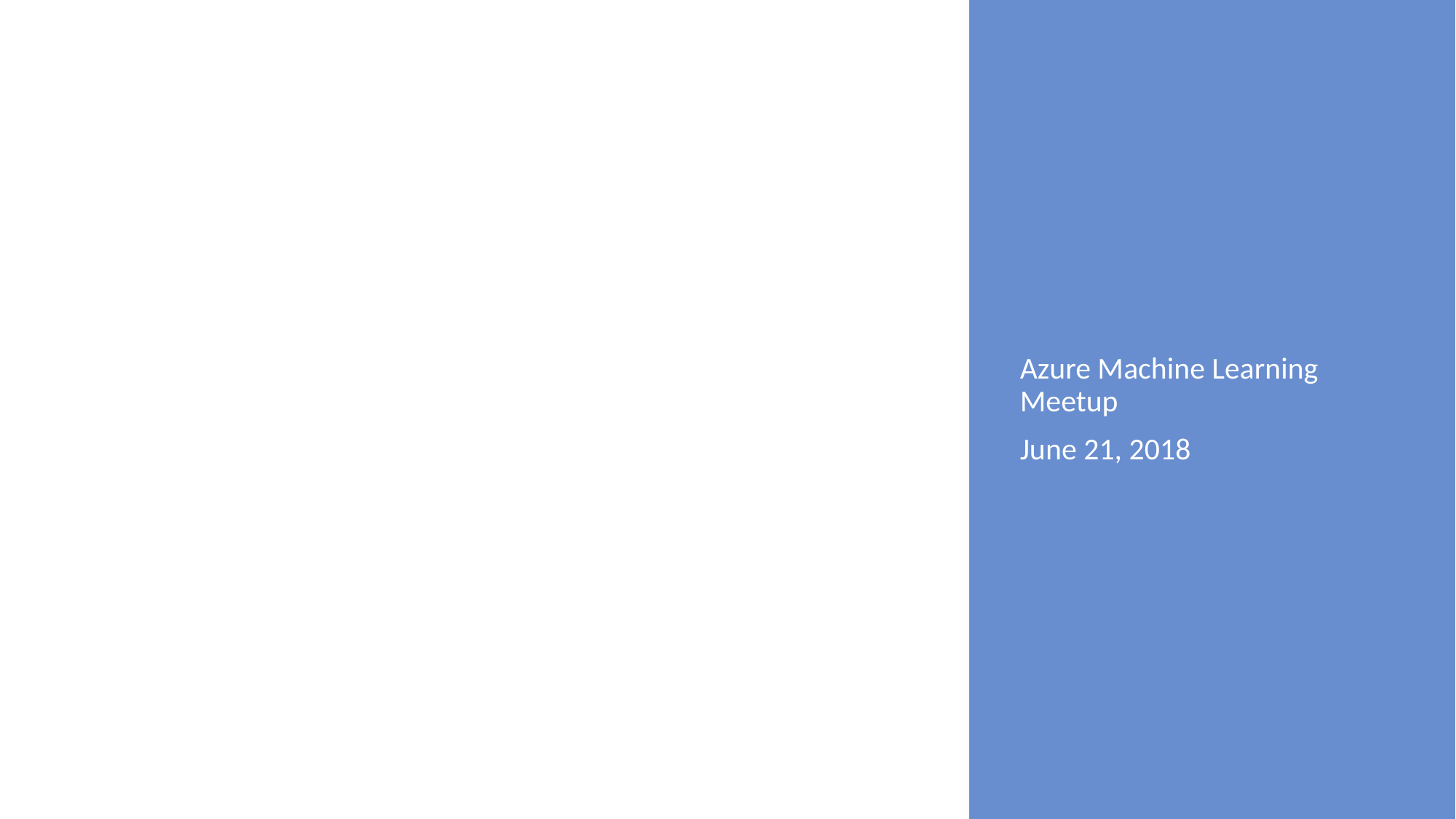

# Text Analytics using vectors
Azure Machine Learning Meetup
June 21, 2018
MSFTGUEST              msevent420ez